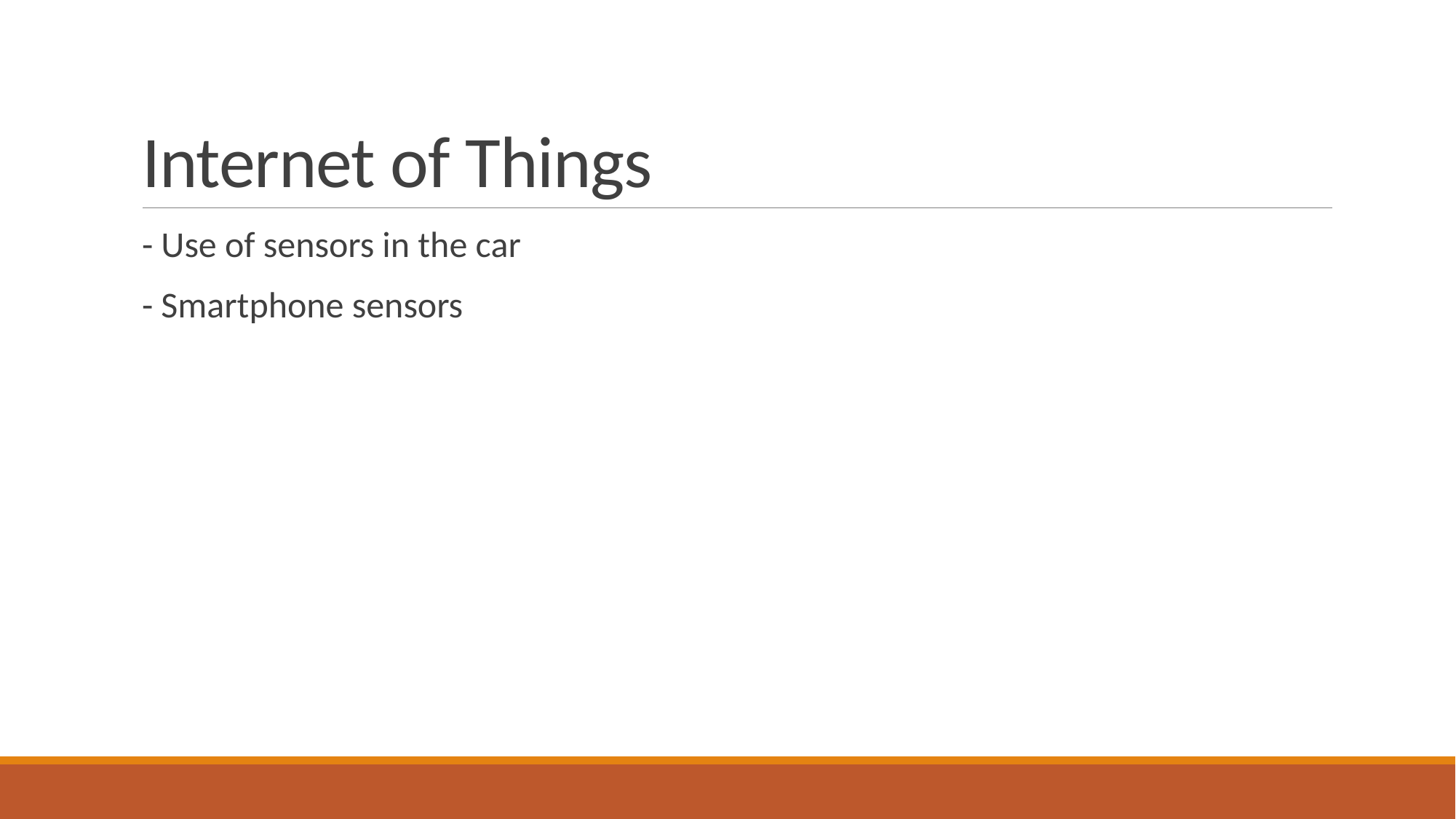

# Internet of Things
- Use of sensors in the car
- Smartphone sensors